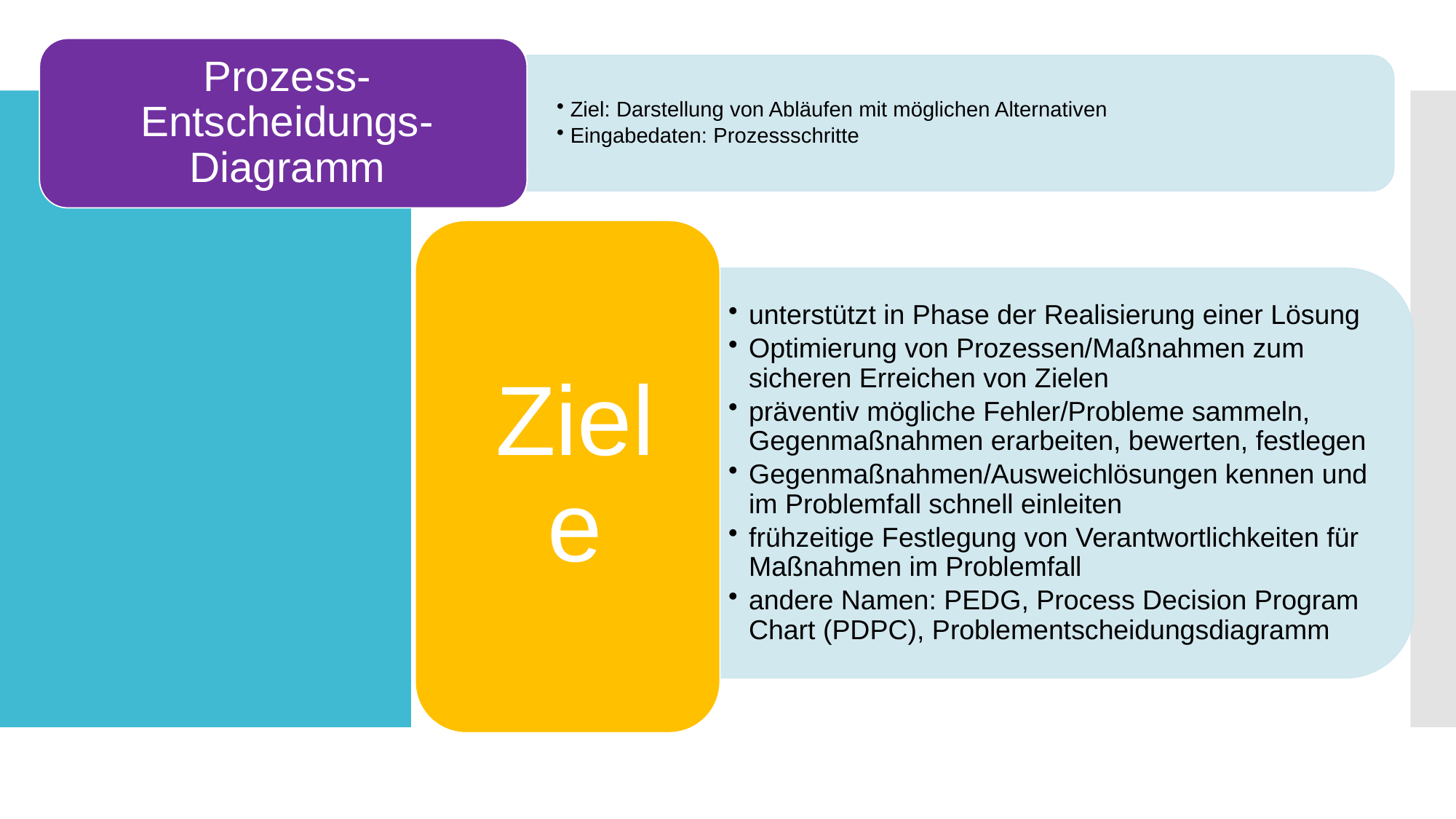

Ziel: Darstellung von Abläufen mit möglichen Alternativen
Eingabedaten: Prozessschritte
Prozess-Entscheidungs-Diagramm
#
unterstützt in Phase der Realisierung einer Lösung
Optimierung von Prozessen/Maßnahmen zum sicheren Erreichen von Zielen
präventiv mögliche Fehler/Probleme sammeln, Gegenmaßnahmen erarbeiten, bewerten, festlegen
Gegenmaßnahmen/Ausweichlösungen kennen und im Problemfall schnell einleiten
frühzeitige Festlegung von Verantwortlichkeiten für Maßnahmen im Problemfall
andere Namen: PEDG, Process Decision Program Chart (PDPC), Problementscheidungsdiagramm
Ziele